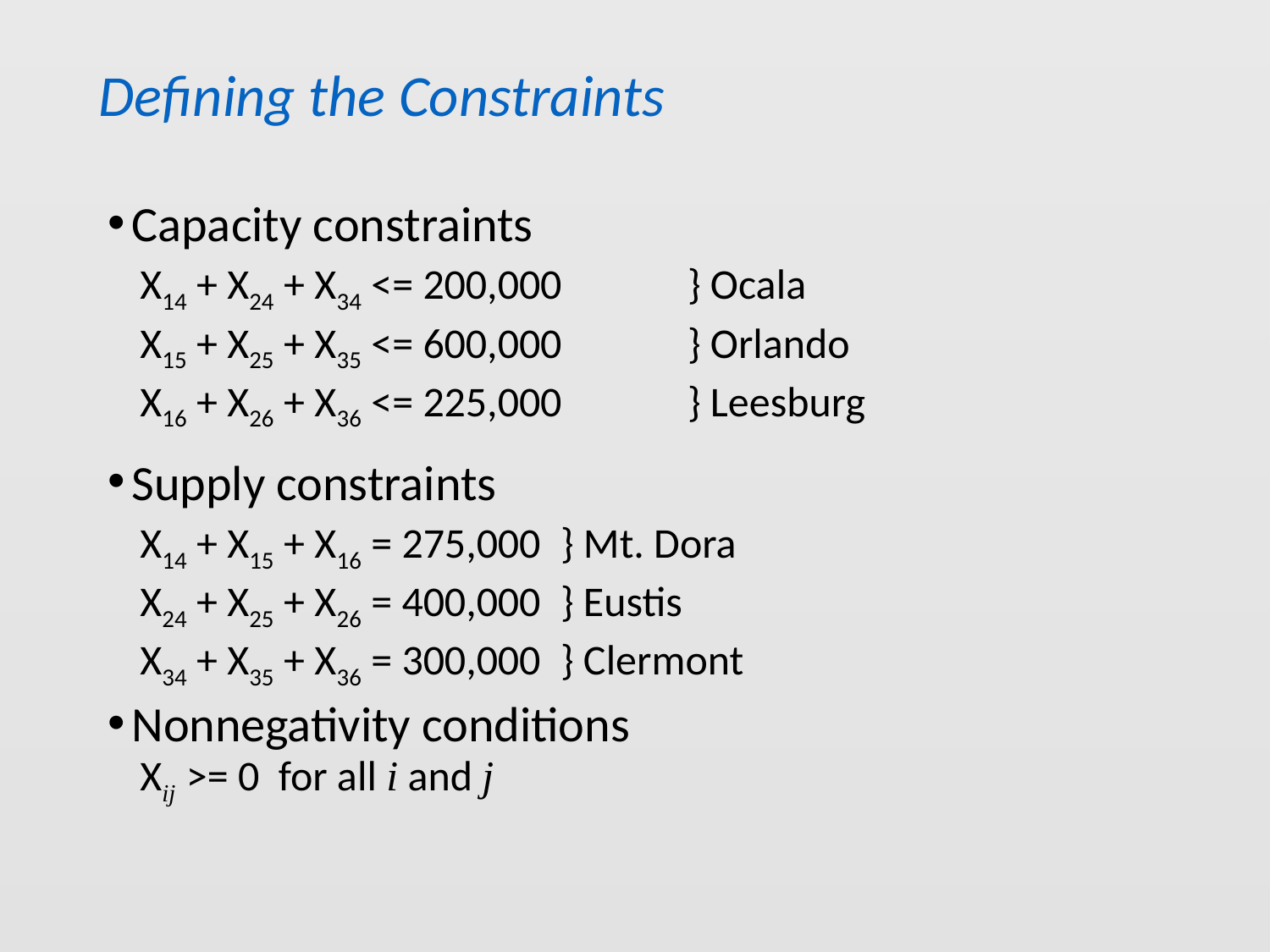

# Defining the Constraints
Capacity constraints
X14 + X24 + X34 <= 200,000	} Ocala
X15 + X25 + X35 <= 600,000	} Orlando
X16 + X26 + X36 <= 225,000	} Leesburg
Supply constraints
X14 + X15 + X16 = 275,000	} Mt. Dora
X24 + X25 + X26 = 400,000	} Eustis
X34 + X35 + X36 = 300,000	} Clermont
Nonnegativity conditions
Xij >= 0  for all i and j